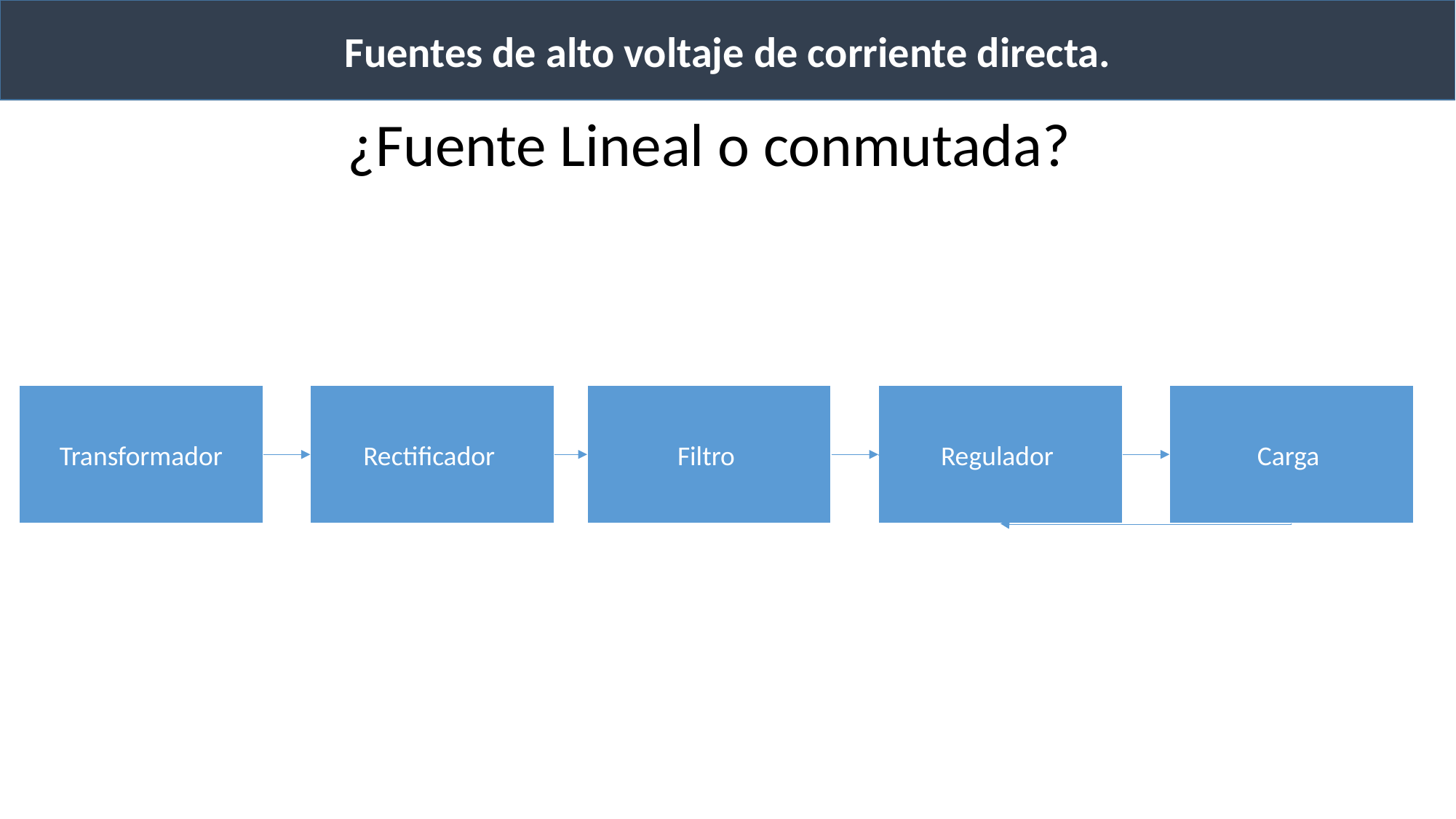

Fuentes de alto voltaje de corriente directa.
¿Fuente Lineal o conmutada?
Transformador
Rectificador
Filtro
Regulador
Carga